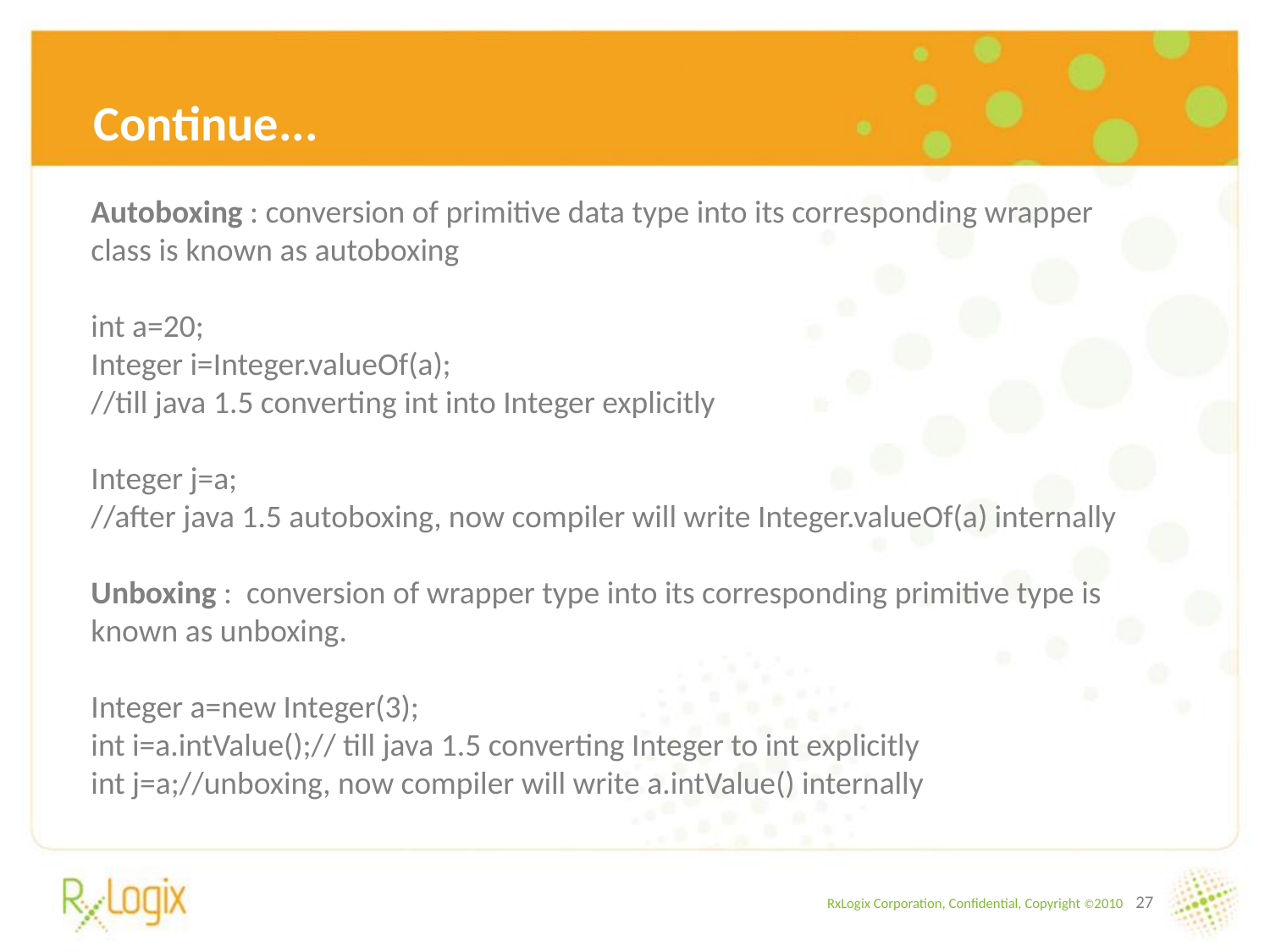

Continue...
Autoboxing : conversion of primitive data type into its corresponding wrapper class is known as autoboxing

int a=20;
Integer i=Integer.valueOf(a);
//till java 1.5 converting int into Integer explicitly

Integer j=a;
//after java 1.5 autoboxing, now compiler will write Integer.valueOf(a) internally

Unboxing :  conversion of wrapper type into its corresponding primitive type is known as unboxing.

Integer a=new Integer(3);
int i=a.intValue();// till java 1.5 converting Integer to int explicitly
int j=a;//unboxing, now compiler will write a.intValue() internally